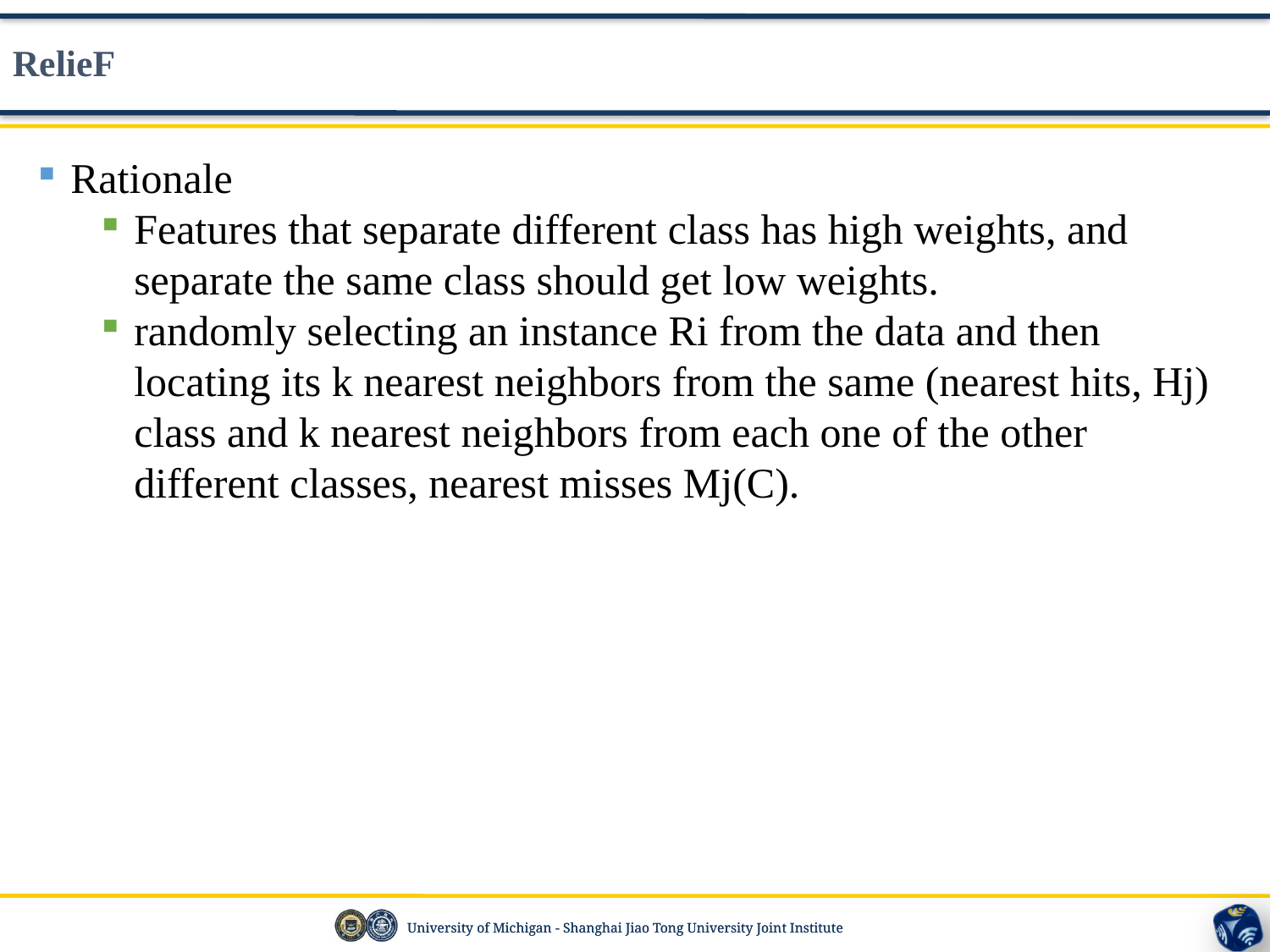

RelieF
Rationale
Features that separate different class has high weights, and separate the same class should get low weights.
randomly selecting an instance Ri from the data and then locating its k nearest neighbors from the same (nearest hits, Hj) class and k nearest neighbors from each one of the other different classes, nearest misses Mj(C).